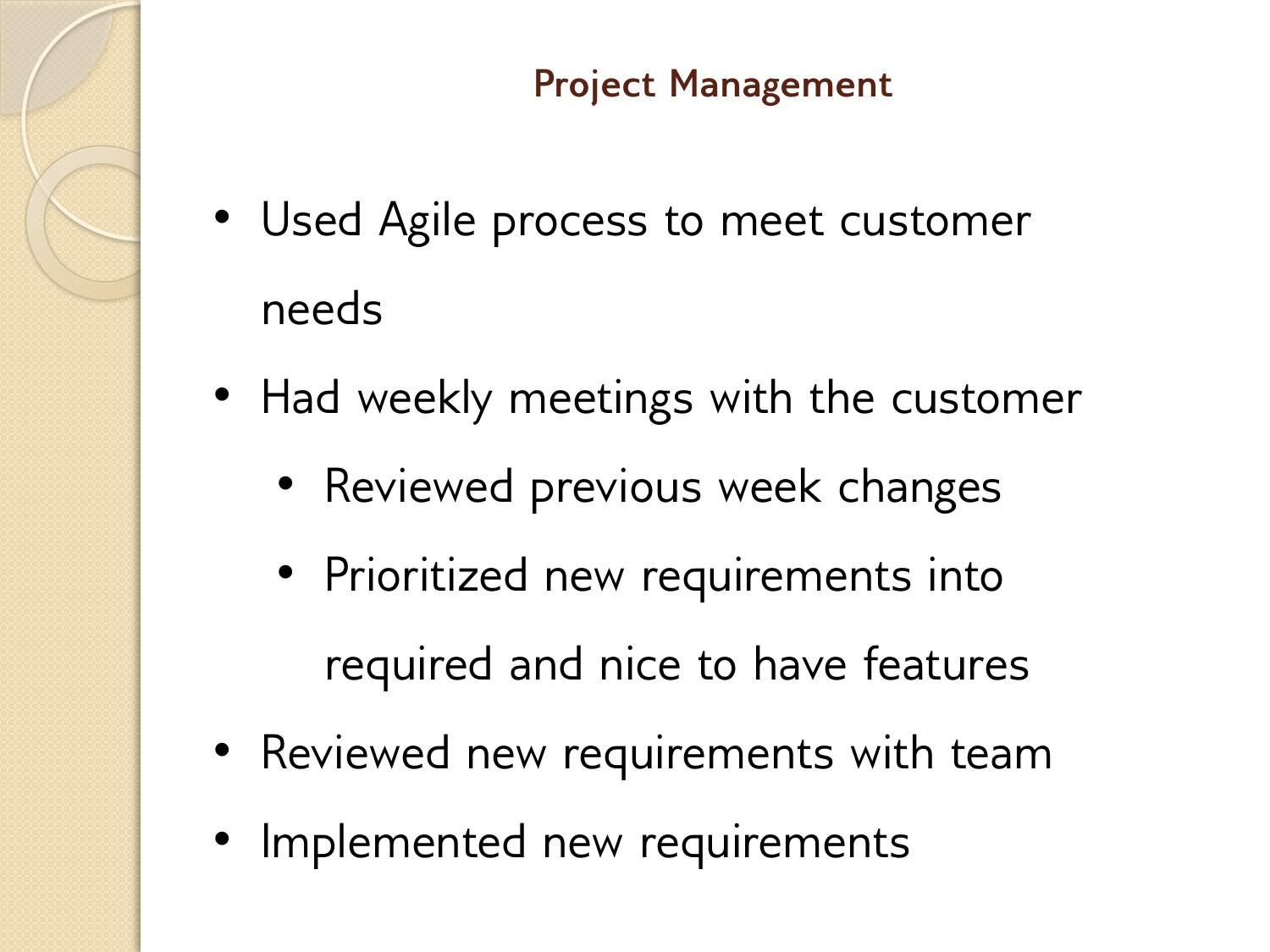

# Project Management
Used Agile process to meet customer needs
Had weekly meetings with the customer
Reviewed previous week changes
Prioritized new requirements into required and nice to have features
Reviewed new requirements with team
Implemented new requirements